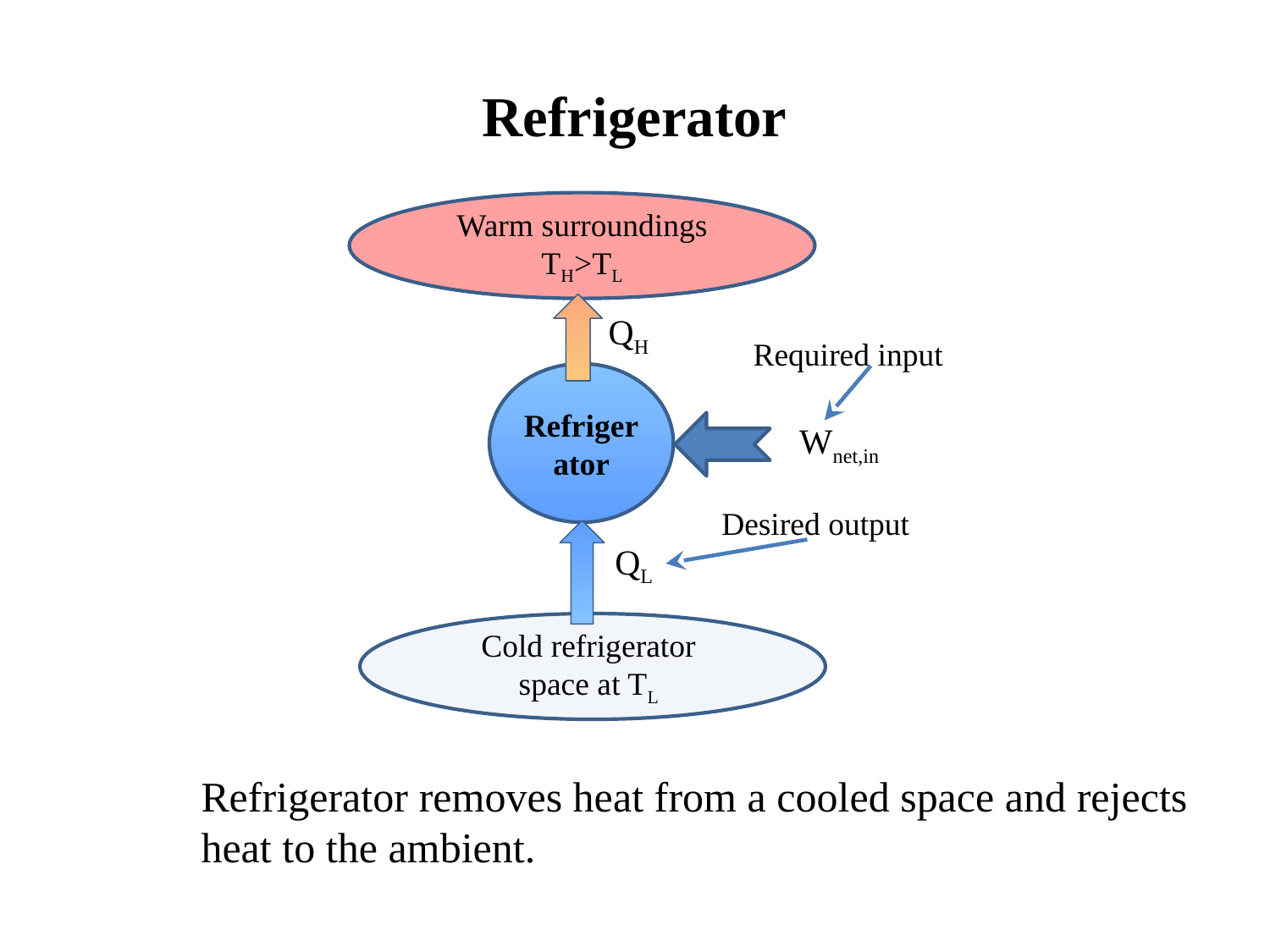

Refrigerator
Warm surroundings
TH>TL

QH
Required input
Refrigerator

Wnet,in
Desired output

QL
Cold refrigerator
space at TL
Refrigerator removes heat from a cooled space and rejects heat to the ambient.